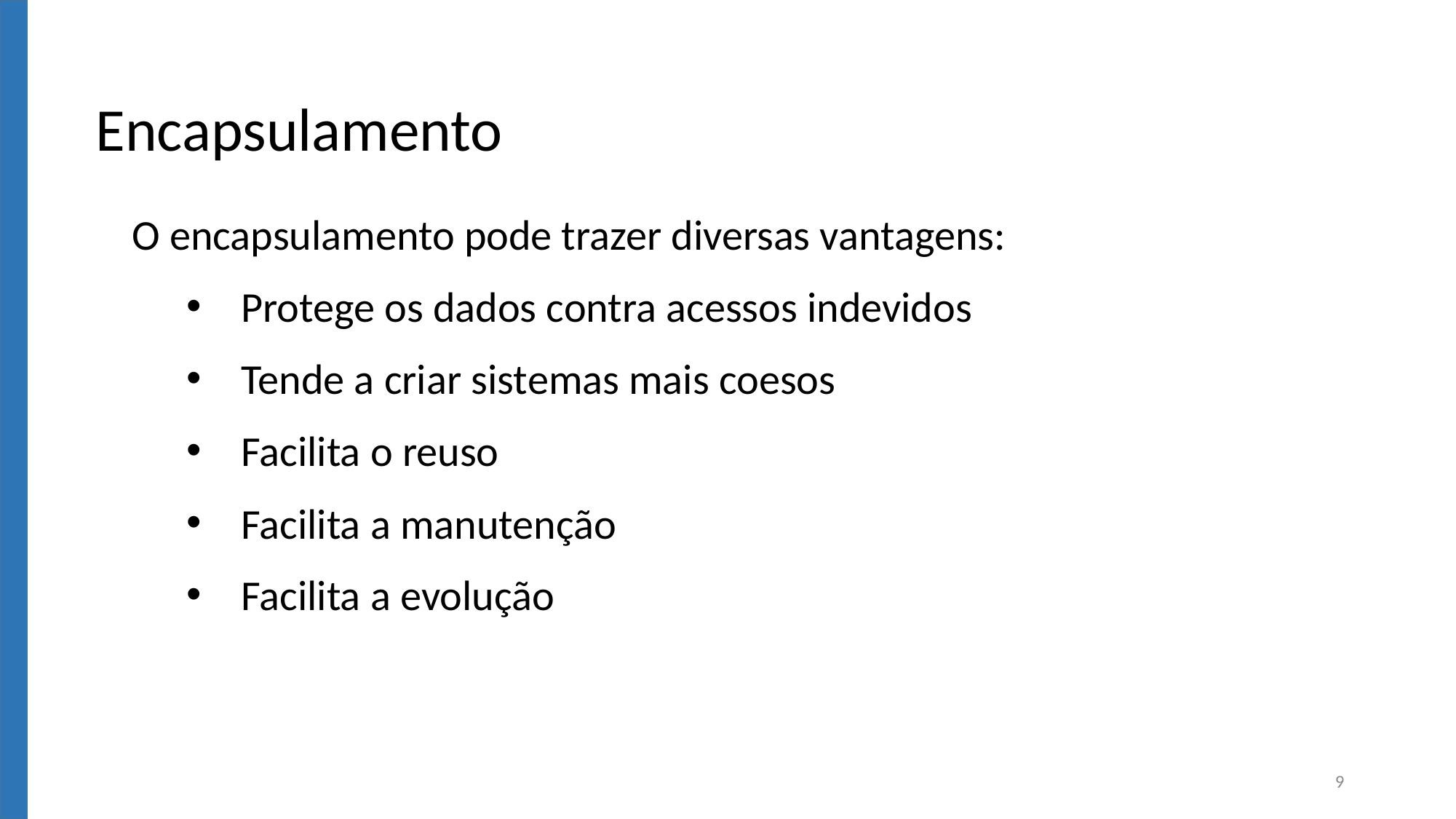

Encapsulamento
O encapsulamento pode trazer diversas vantagens:
Protege os dados contra acessos indevidos
Tende a criar sistemas mais coesos
Facilita o reuso
Facilita a manutenção
Facilita a evolução
9